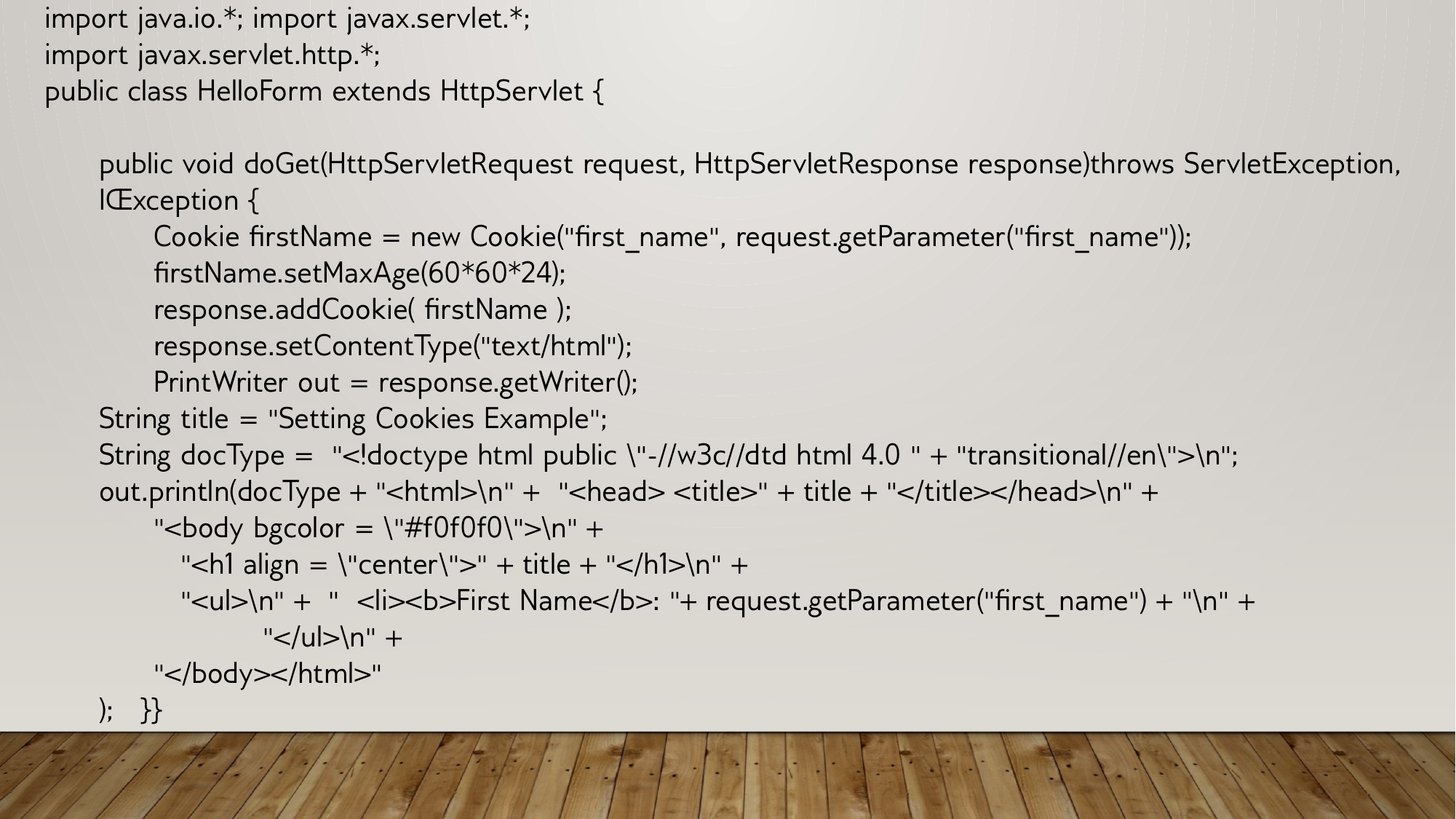

import java.io.*; import javax.servlet.*;
import javax.servlet.http.*;
public class HelloForm extends HttpServlet {

public void doGet(HttpServletRequest request, HttpServletResponse response)throws ServletException, IOException {
      	Cookie firstName = new Cookie("first_name", request.getParameter("first_name"));
	firstName.setMaxAge(60*60*24);
	response.addCookie( firstName );
	response.setContentType("text/html");
	PrintWriter out = response.getWriter();
      String title = "Setting Cookies Example";
      String docType =  "<!doctype html public \"-//w3c//dtd html 4.0 " + "transitional//en\">\n";
      out.println(docType + "<html>\n" +  "<head> <title>" + title + "</title></head>\n" +
            "<body bgcolor = \"#f0f0f0\">\n" +
               "<h1 align = \"center\">" + title + "</h1>\n" +
               "<ul>\n" +  "  <li><b>First Name</b>: "+ request.getParameter("first_name") + "\n" +
		"</ul>\n" +
            "</body></html>"
      );   }}